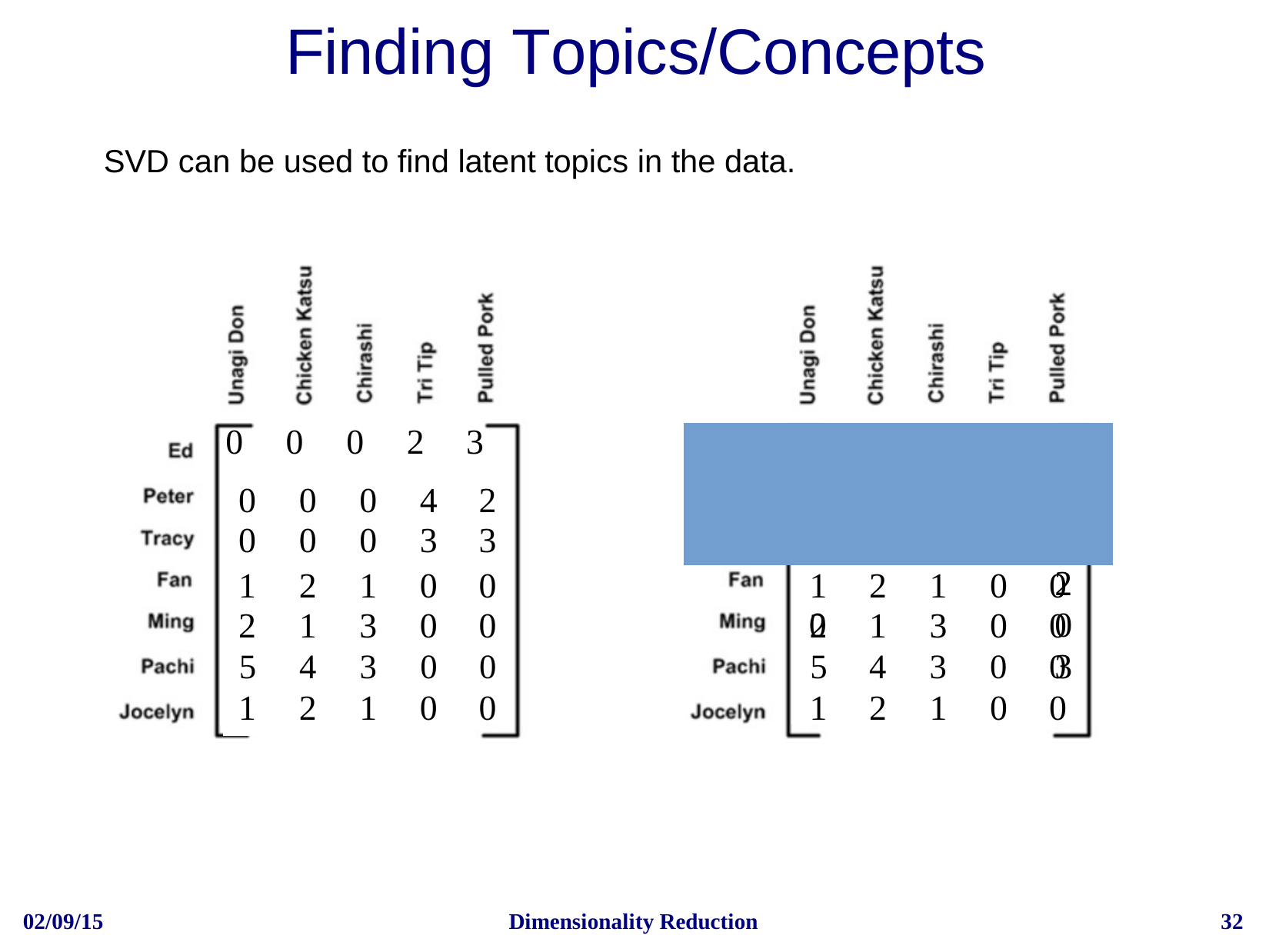

# Finding Topics/Concepts
SVD can be used to find latent topics in the data.

| 0 | 0 | 0 | 2 | 3 |  |  |  |  |  |
| --- | --- | --- | --- | --- | --- | --- | --- | --- | --- |
| 0 | 0 | 0 | 4 | 2 |  |  |  |  |  |
| 0 | 0 | 0 | 3 | 3 |  |  |  |  |  |
| 1 | 2 | 1 | 0 | 0 | 1 | 2 | 1 | 0 | 0 |
| 2 | 1 | 3 | 0 | 0 | 2 | 1 | 3 | 0 | 0 |
| 5 | 4 | 3 | 0 | 0 | 5 | 4 | 3 | 0 | 0 |
| 1 | 2 | 1 | 0 | 0 | 1 | 2 | 1 | 0 | 0 |
0	0	0	2	3
0	0	0	4	2
0	0	0	3	3

02/09/15
Dimensionality Reduction
32